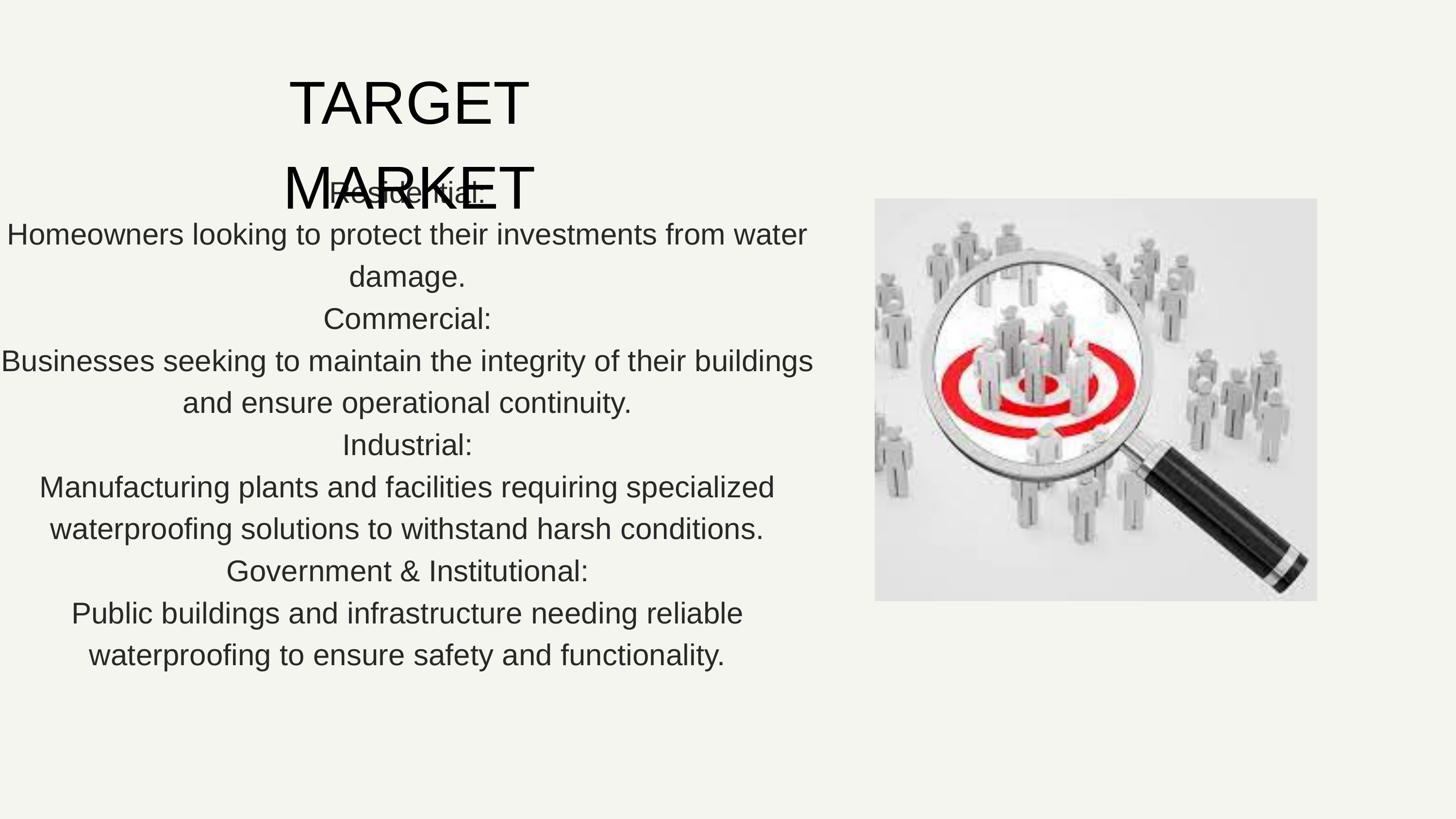

TARGET MARKET
Residential:
Homeowners looking to protect their investments from water damage.
Commercial:
Businesses seeking to maintain the integrity of their buildings and ensure operational continuity.
Industrial:
Manufacturing plants and facilities requiring specialized waterproofing solutions to withstand harsh conditions.
Government & Institutional:
Public buildings and infrastructure needing reliable waterproofing to ensure safety and functionality.